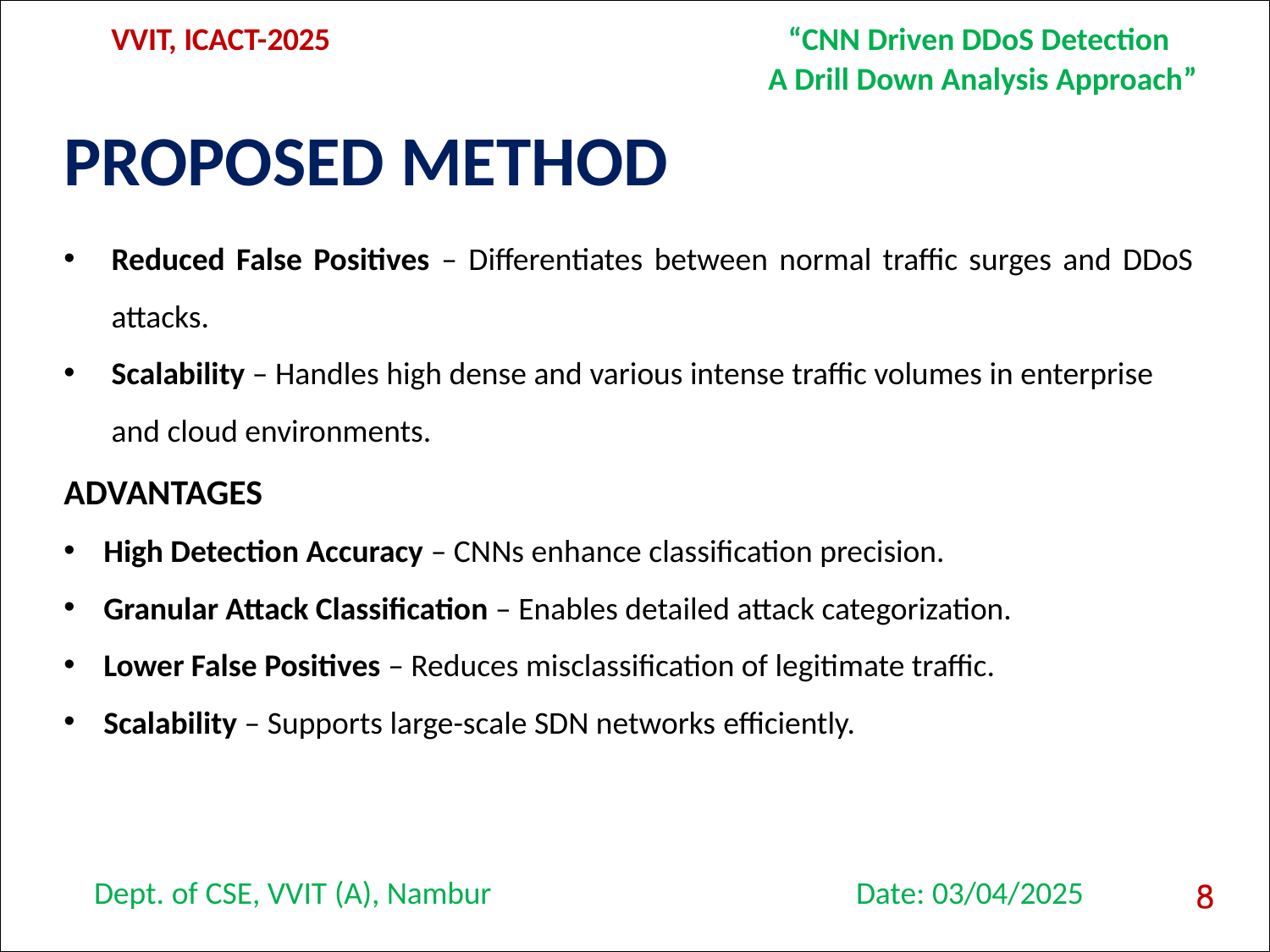

VVIT, ICACT-2025
“CNN Driven DDoS Detection
A Drill Down Analysis Approach”
# PROPOSED METHOD
Reduced False Positives – Differentiates between normal traffic surges and DDoS attacks.
Scalability – Handles high dense and various intense traffic volumes in enterprise and cloud environments.
ADVANTAGES
High Detection Accuracy – CNNs enhance classification precision.
Granular Attack Classification – Enables detailed attack categorization.
Lower False Positives – Reduces misclassification of legitimate traffic.
Scalability – Supports large-scale SDN networks efficiently.

8
Dept. of CSE, VVIT (A), Nambur
Date: 03/04/2025